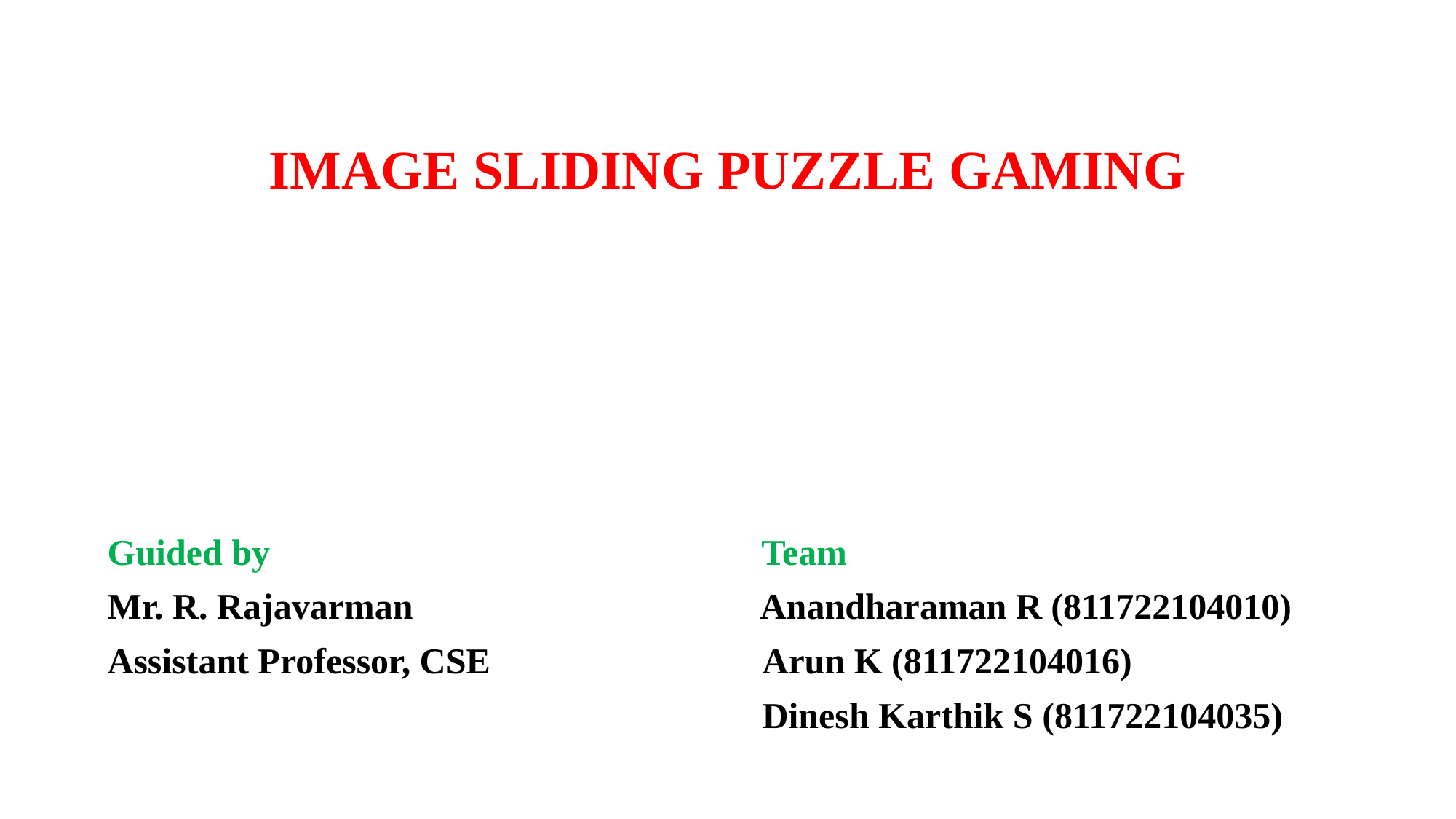

IMAGE SLIDING PUZZLE GAMING
Guided by                                                      Team
Mr. R. Rajavarman 			            Anandharaman R (811722104010)
Assistant Professor, CSE 			Arun K (811722104016)
						Dinesh Karthik S (811722104035)
2